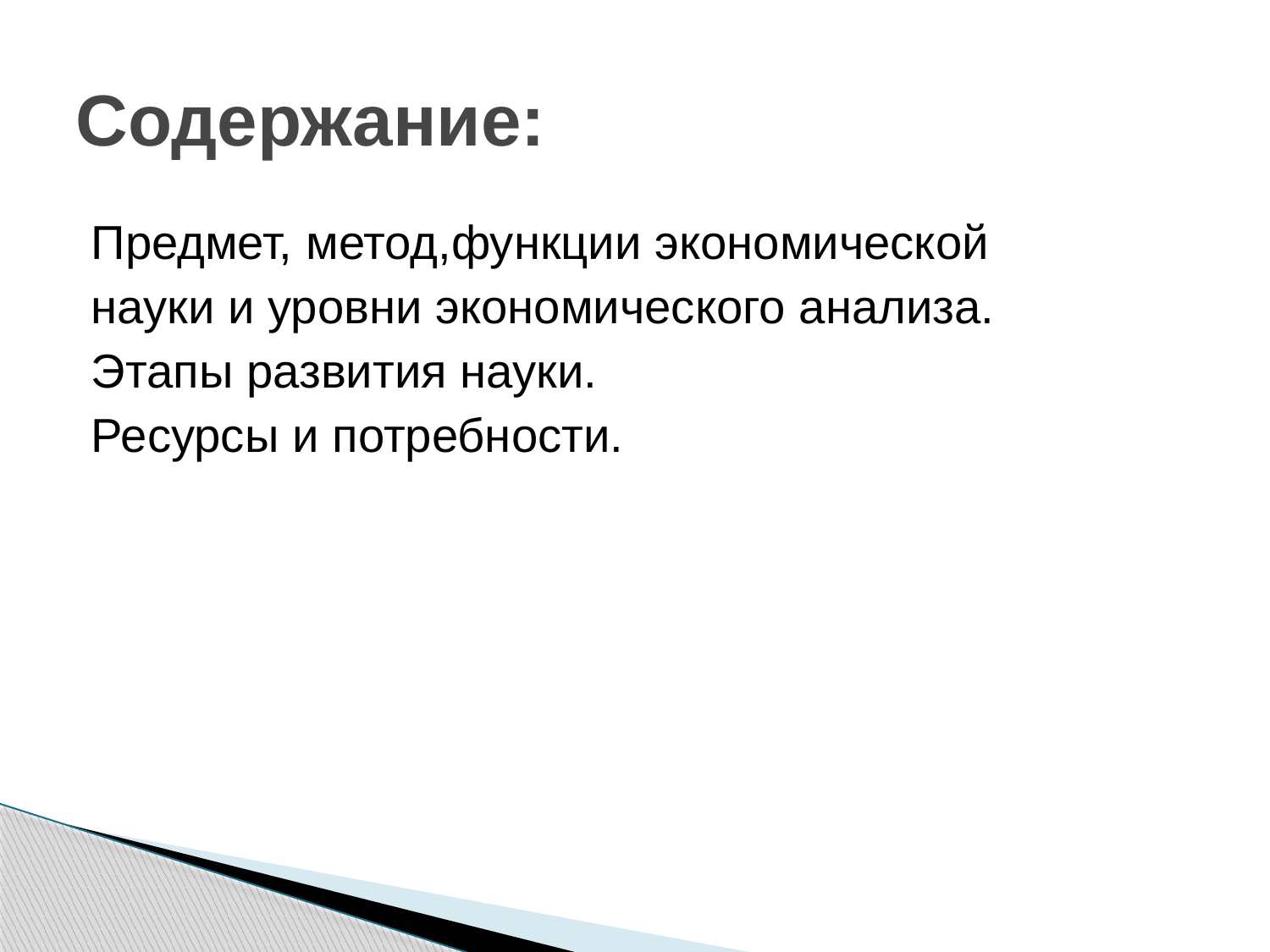

# Содержание:
Предмет, метод,функции экономической
науки и уровни экономического анализа.
Этапы развития науки.
Ресурсы и потребности.